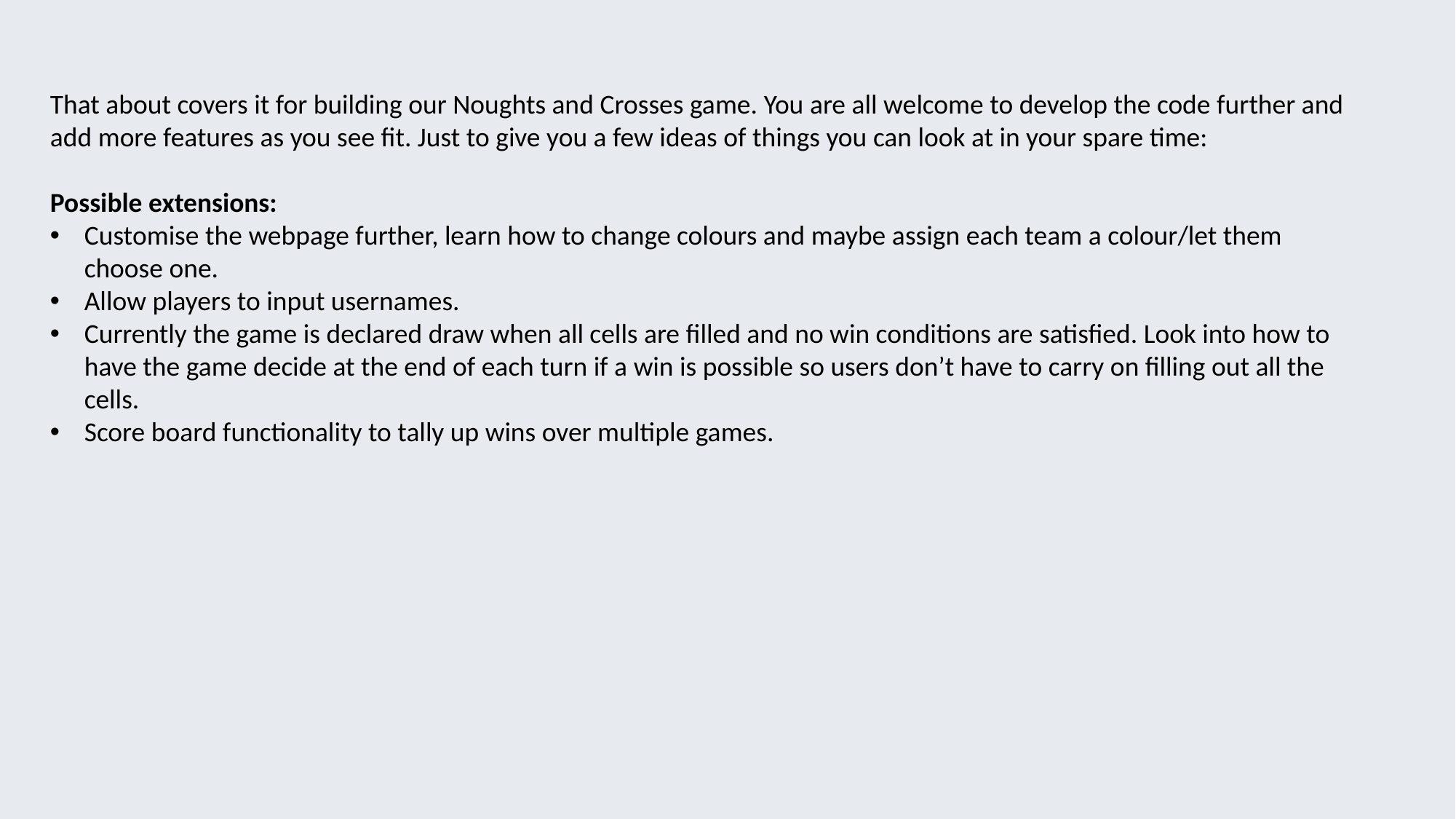

That about covers it for building our Noughts and Crosses game. You are all welcome to develop the code further and add more features as you see fit. Just to give you a few ideas of things you can look at in your spare time:

Possible extensions:
Customise the webpage further, learn how to change colours and maybe assign each team a colour/let them choose one.
Allow players to input usernames.
Currently the game is declared draw when all cells are filled and no win conditions are satisfied. Look into how to have the game decide at the end of each turn if a win is possible so users don’t have to carry on filling out all the cells.
Score board functionality to tally up wins over multiple games.